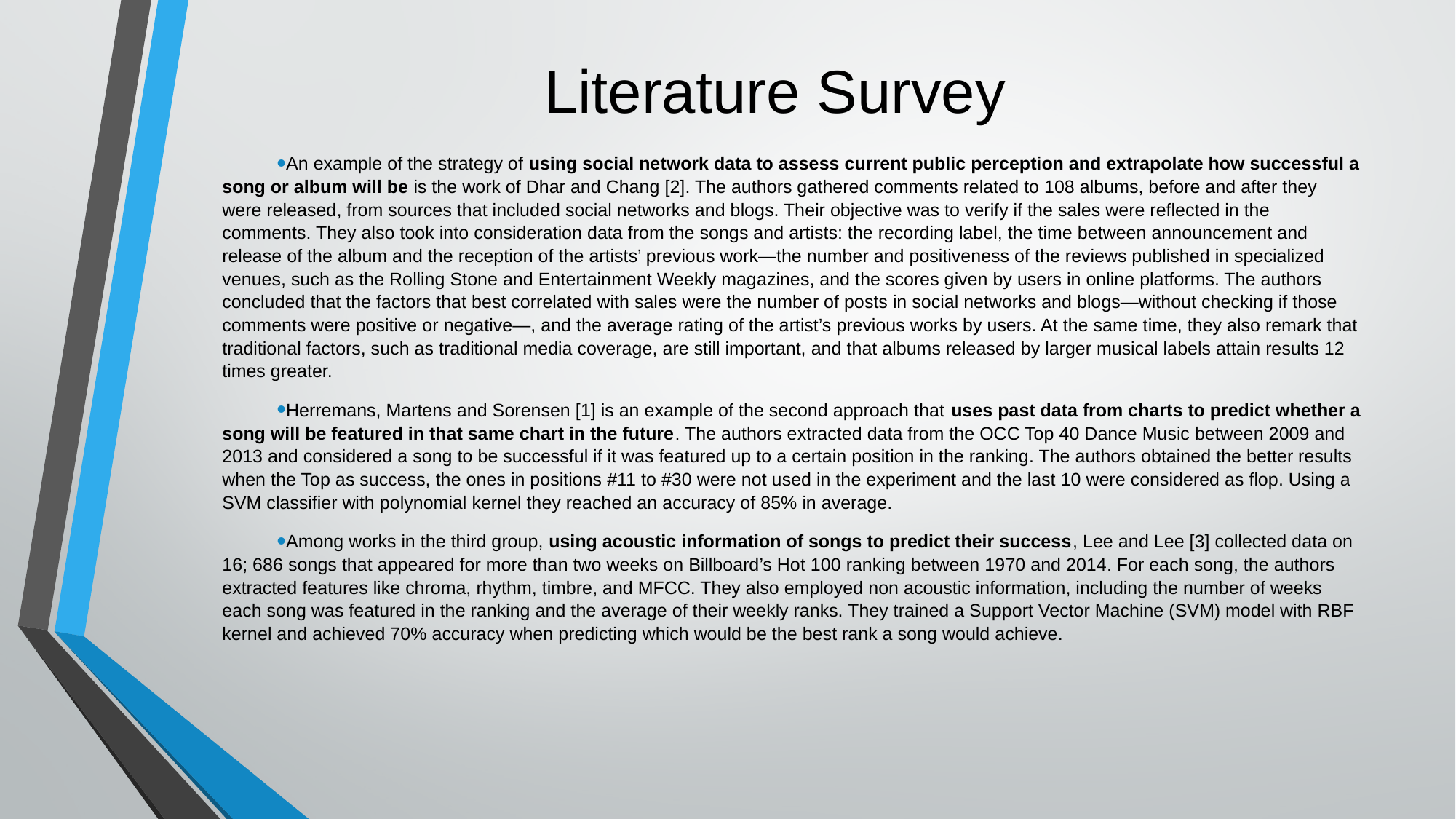

# Literature Survey
An example of the strategy of using social network data to assess current public perception and extrapolate how successful a song or album will be is the work of Dhar and Chang [2]. The authors gathered comments related to 108 albums, before and after they were released, from sources that included social networks and blogs. Their objective was to verify if the sales were reflected in the comments. They also took into consideration data from the songs and artists: the recording label, the time between announcement and release of the album and the reception of the artists’ previous work—the number and positiveness of the reviews published in specialized venues, such as the Rolling Stone and Entertainment Weekly magazines, and the scores given by users in online platforms. The authors concluded that the factors that best correlated with sales were the number of posts in social networks and blogs—without checking if those comments were positive or negative—, and the average rating of the artist’s previous works by users. At the same time, they also remark that traditional factors, such as traditional media coverage, are still important, and that albums released by larger musical labels attain results 12 times greater.
Herremans, Martens and Sorensen [1] is an example of the second approach that uses past data from charts to predict whether a song will be featured in that same chart in the future. The authors extracted data from the OCC Top 40 Dance Music between 2009 and 2013 and considered a song to be successful if it was featured up to a certain position in the ranking. The authors obtained the better results when the Top as success, the ones in positions #11 to #30 were not used in the experiment and the last 10 were considered as flop. Using a SVM classifier with polynomial kernel they reached an accuracy of 85% in average.
Among works in the third group, using acoustic information of songs to predict their success, Lee and Lee [3] collected data on 16; 686 songs that appeared for more than two weeks on Billboard’s Hot 100 ranking between 1970 and 2014. For each song, the authors extracted features like chroma, rhythm, timbre, and MFCC. They also employed non acoustic information, including the number of weeks each song was featured in the ranking and the average of their weekly ranks. They trained a Support Vector Machine (SVM) model with RBF kernel and achieved 70% accuracy when predicting which would be the best rank a song would achieve.